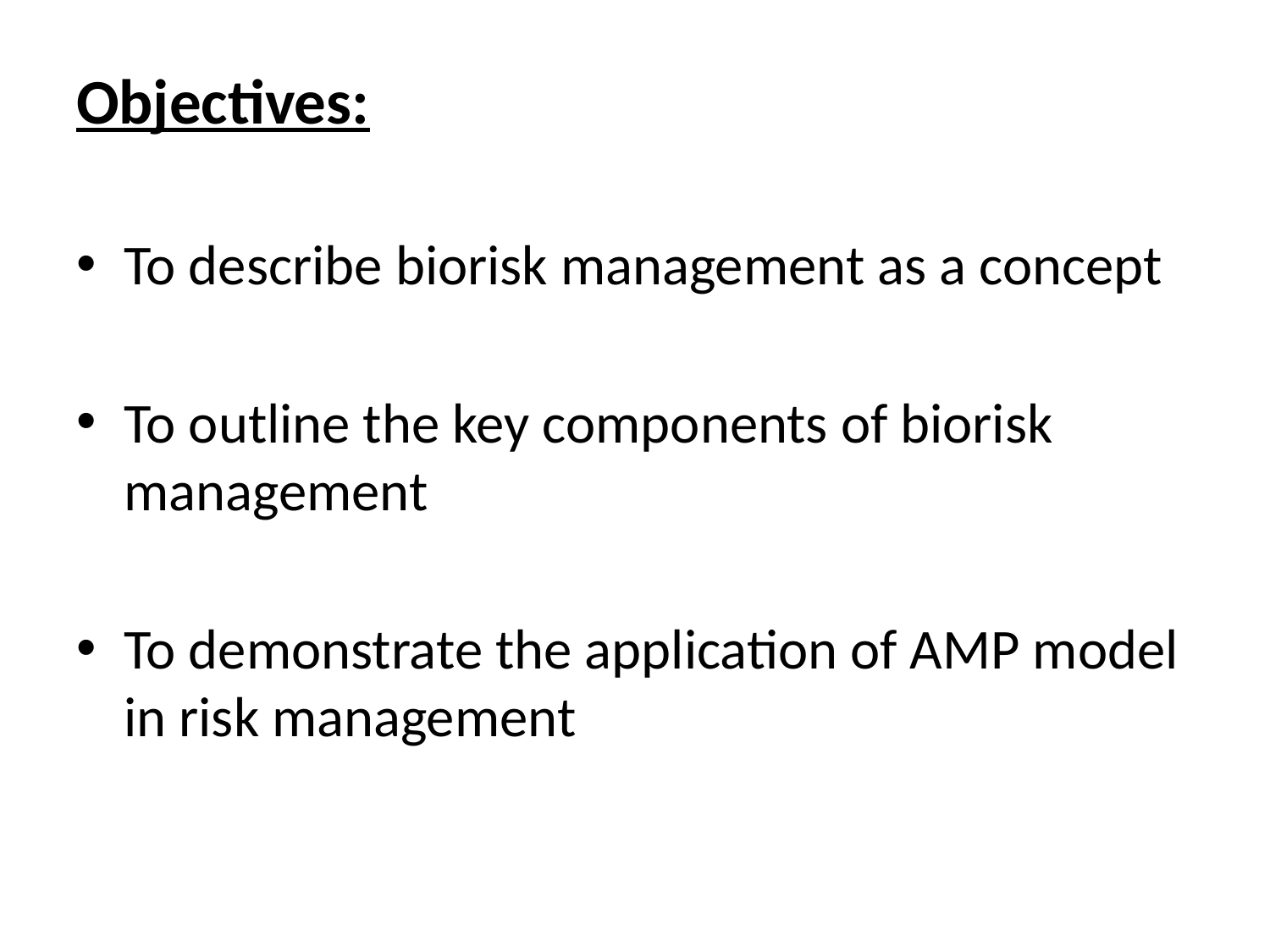

# Objectives:
To describe biorisk management as a concept

To outline the key components of biorisk management

To demonstrate the application of AMP model in risk management